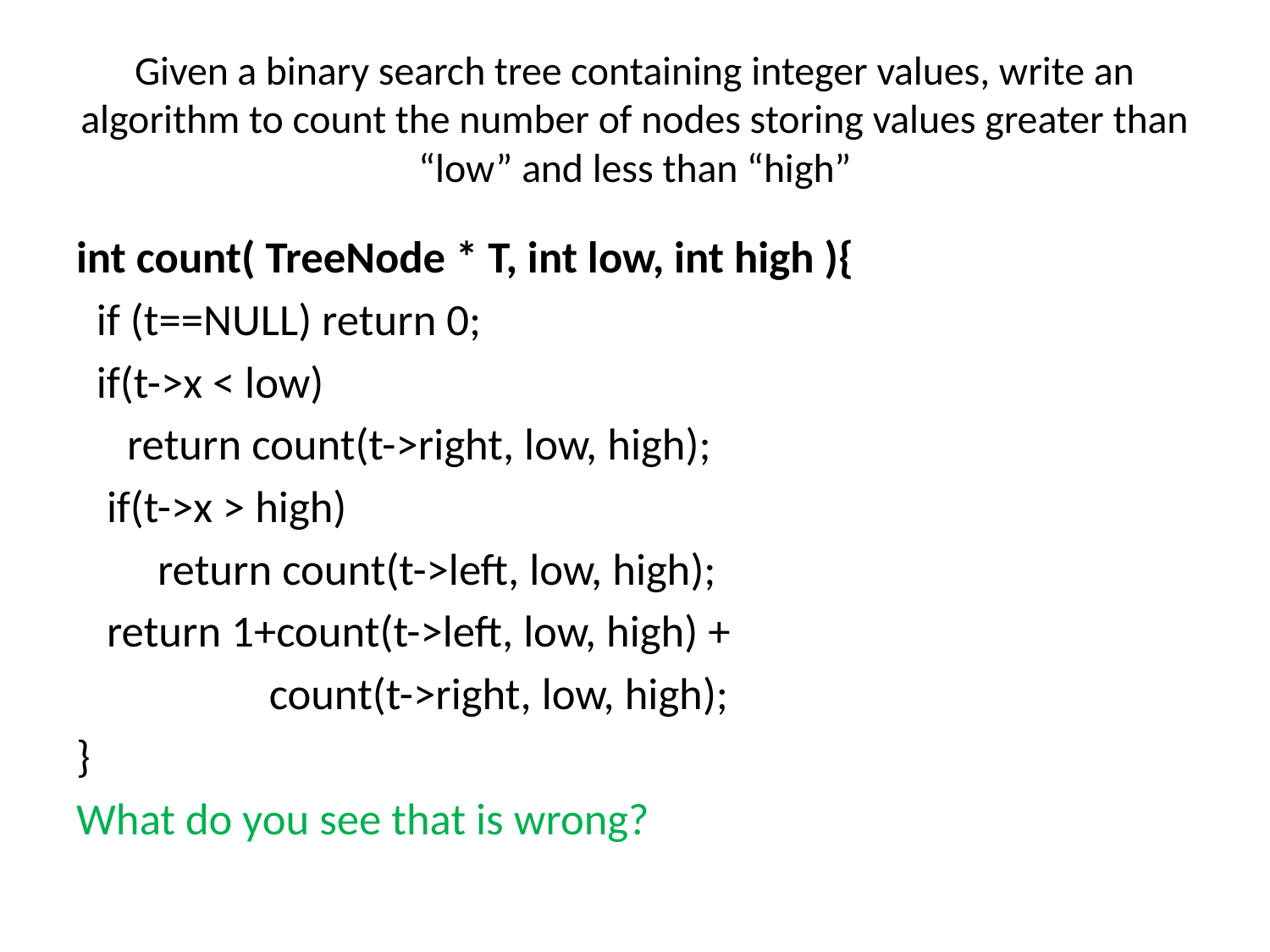

# Given a binary search tree containing integer values, write an algorithm to count the number of nodes storing values greater than “low” and less than “high”
int count( TreeNode * T, int low, int high ){
  if (t==NULL) return 0;
  if(t->x < low)
     return count(t->right, low, high);
   if(t->x > high)
        return count(t->left, low, high);
   return 1+count(t->left, low, high) +
                   count(t->right, low, high);
}
What do you see that is wrong?